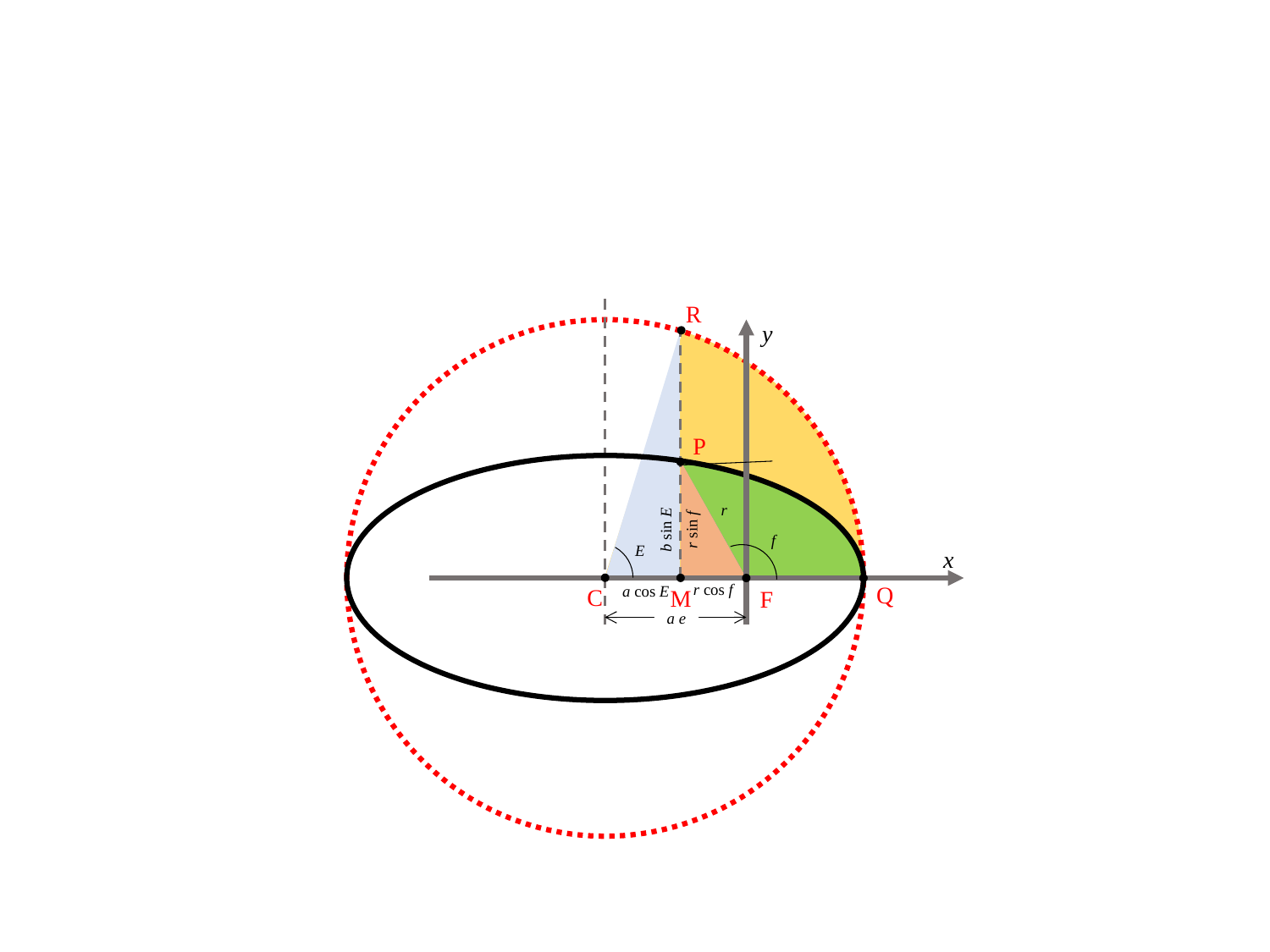

R
y

P

r
r sin f
b sin E
f
E
x

r cos f

Q
a cos E
C
M
F
a e